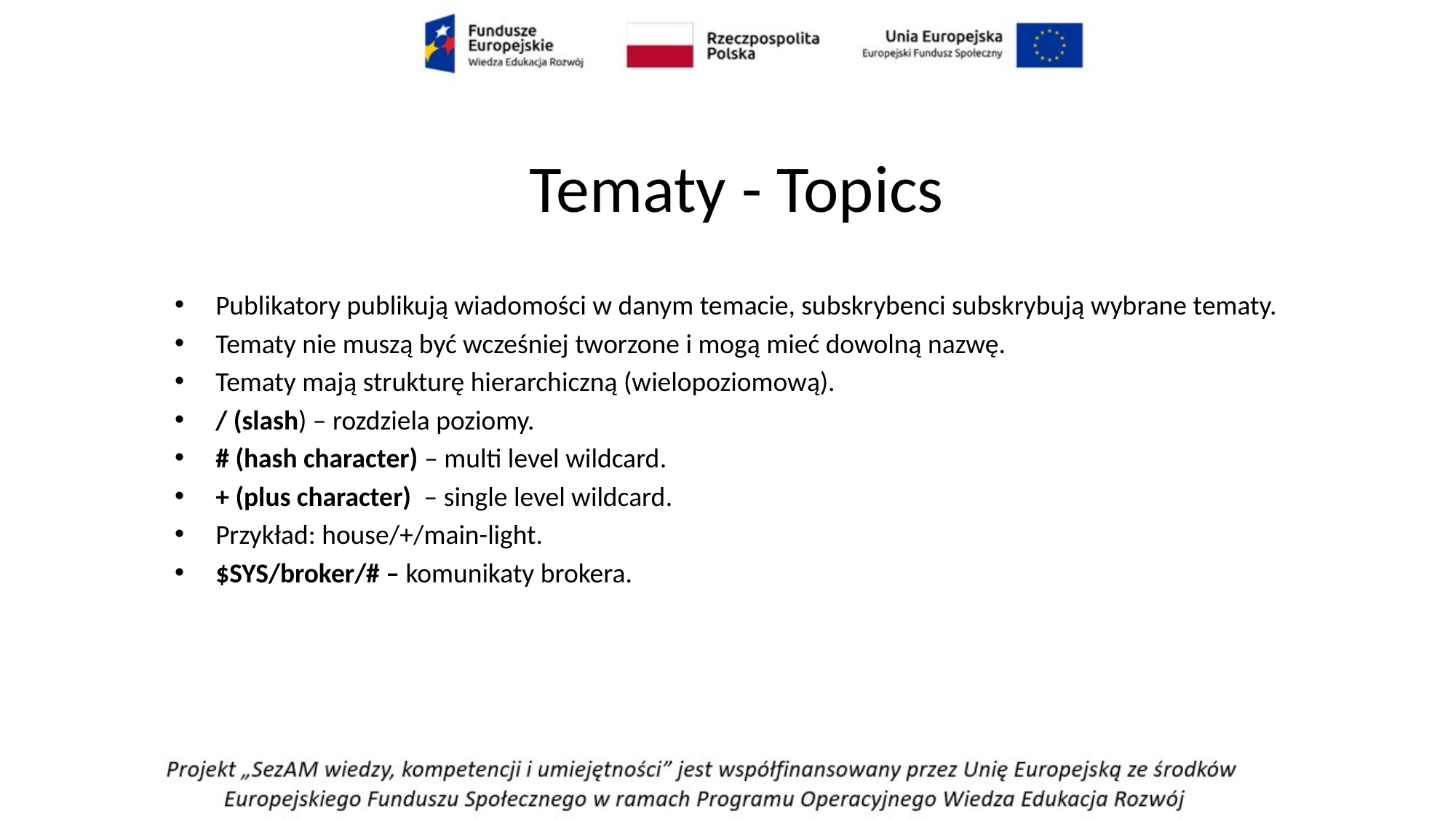

# Tematy - Topics
Publikatory publikują wiadomości w danym temacie, subskrybenci subskrybują wybrane tematy.
Tematy nie muszą być wcześniej tworzone i mogą mieć dowolną nazwę.
Tematy mają strukturę hierarchiczną (wielopoziomową).
/ (slash) – rozdziela poziomy.
# (hash character) – multi level wildcard.
+ (plus character)  – single level wildcard.
Przykład: house/+/main-light.
$SYS/broker/# – komunikaty brokera.